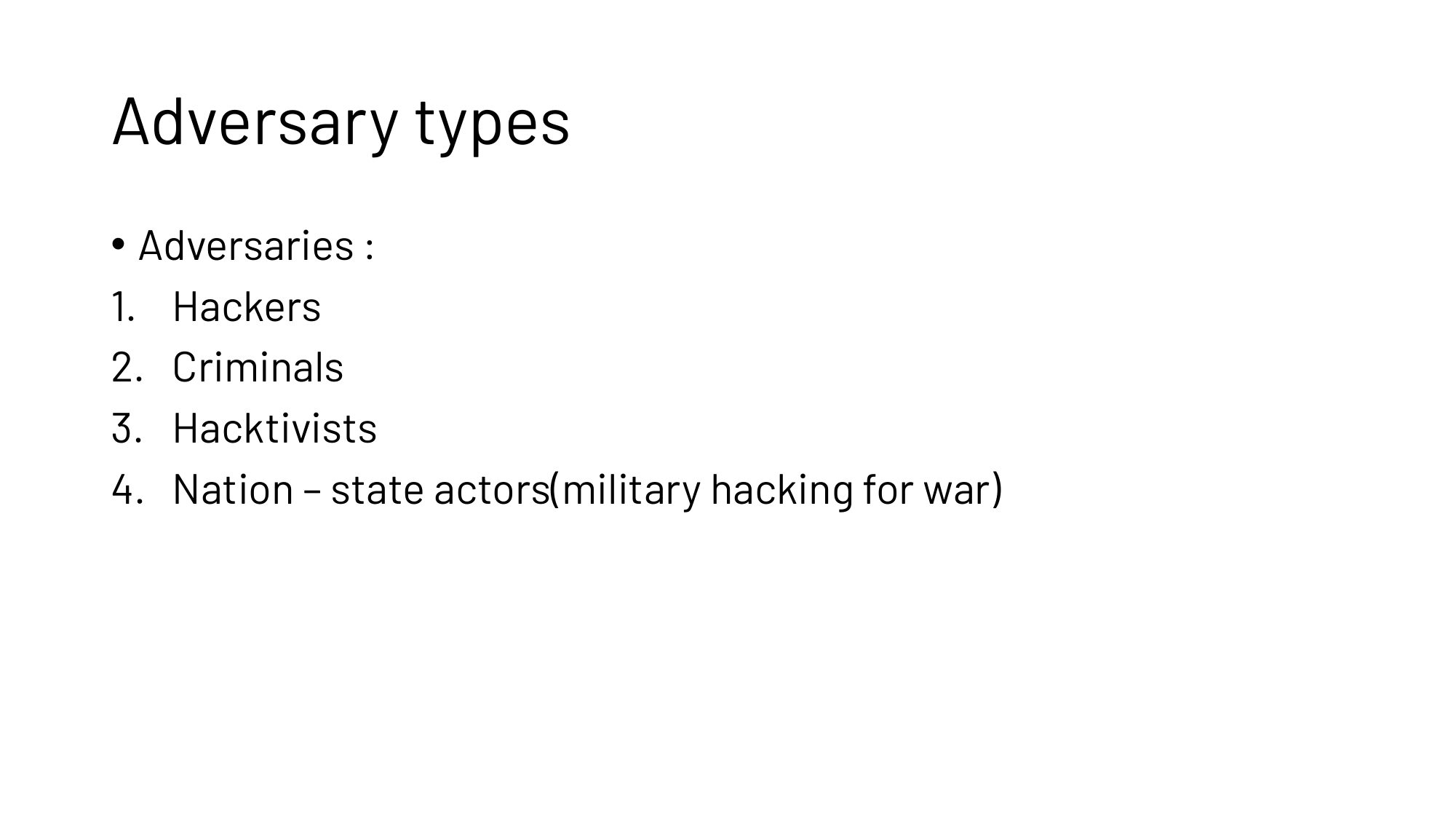

# Adversary types
Adversaries :
Hackers
Criminals
Hacktivists
Nation – state actors(military hacking for war)